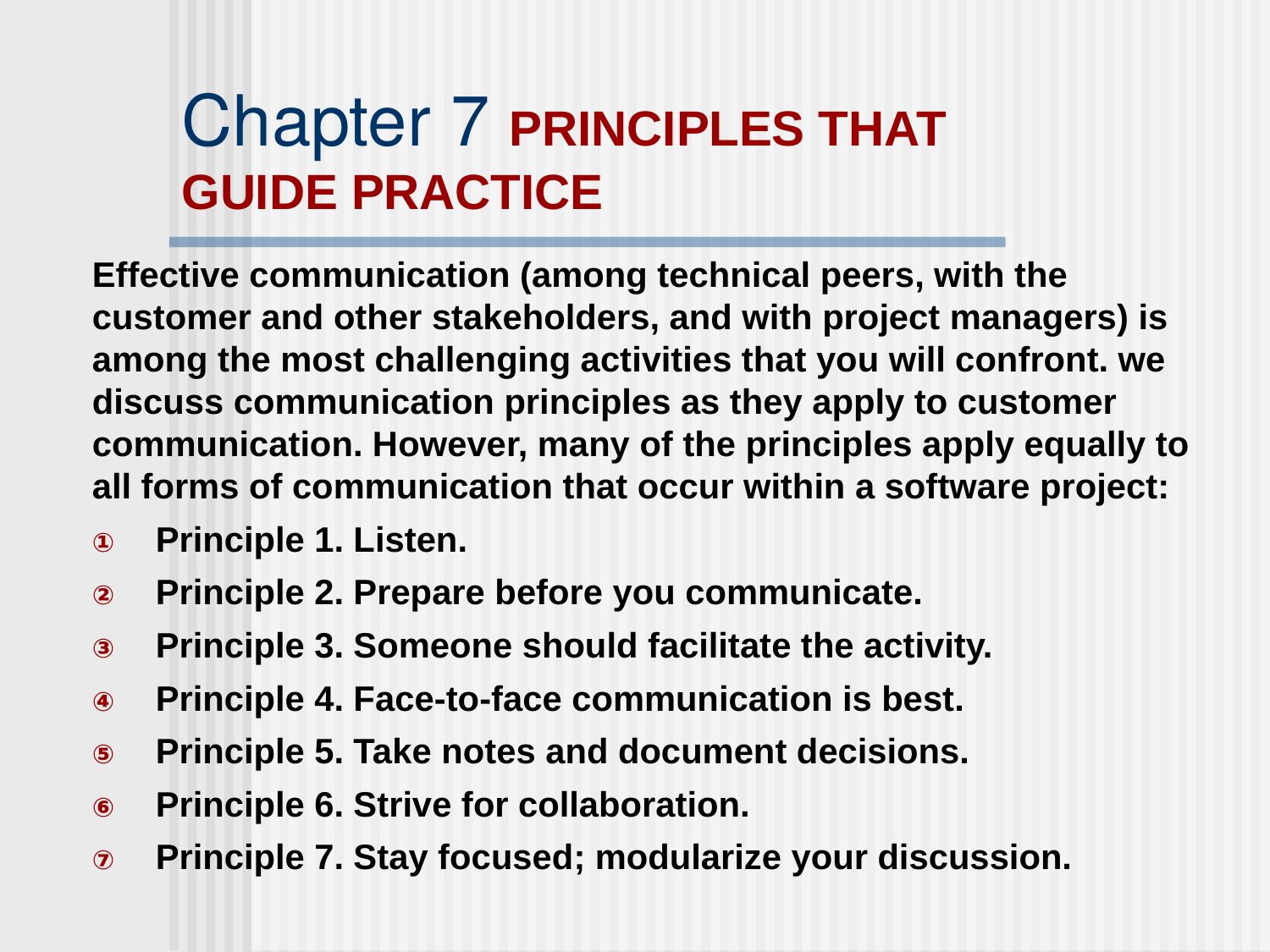

# Chapter 7 PRINCIPLES THAT GUIDE PRACTICE
Effective communication (among technical peers, with the customer and other stakeholders, and with project managers) is among the most challenging activities that you will confront. we discuss communication principles as they apply to customer communication. However, many of the principles apply equally to all forms of communication that occur within a software project:
Principle 1. Listen.
Principle 2. Prepare before you communicate.
Principle 3. Someone should facilitate the activity.
Principle 4. Face-to-face communication is best.
Principle 5. Take notes and document decisions.
Principle 6. Strive for collaboration.
Principle 7. Stay focused; modularize your discussion.
6